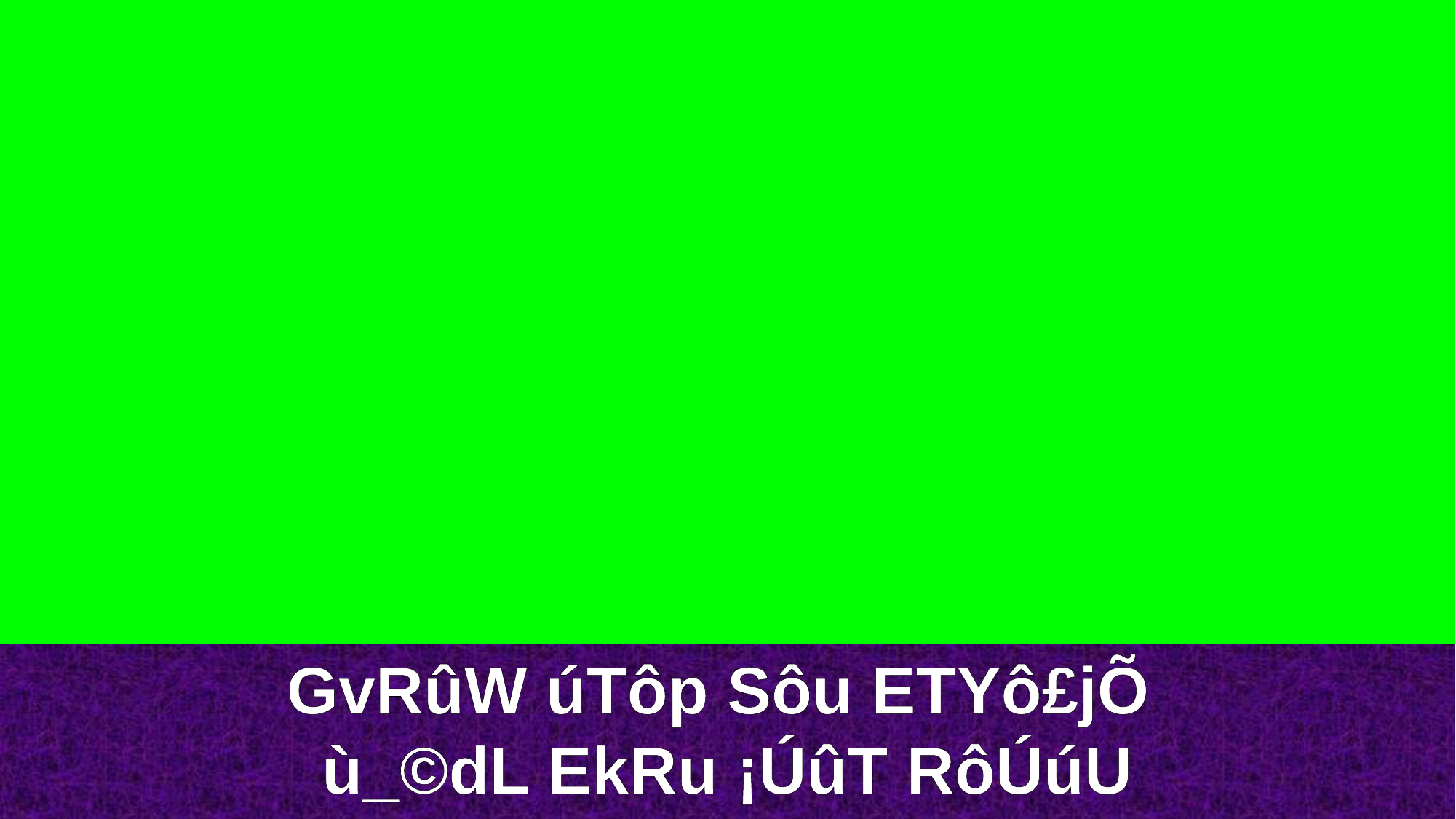

GvRûW úTôp Sôu ETYô£jÕ
ù_©dL EkRu ¡ÚûT RôÚúU